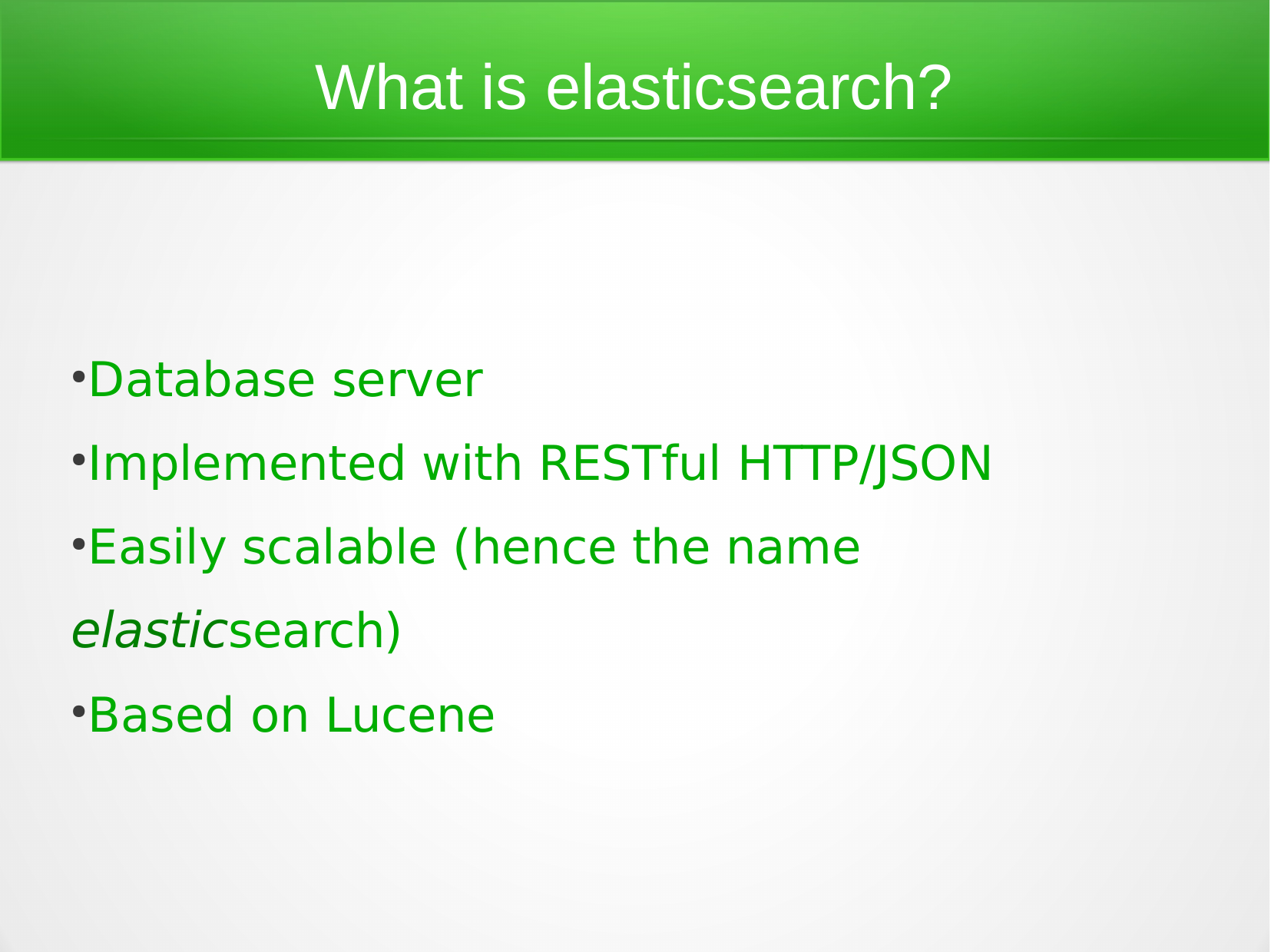

# What is elasticsearch?
Database server
Implemented with RESTful HTTP/JSON
Easily scalable (hence the name
elasticsearch)
Based on Lucene